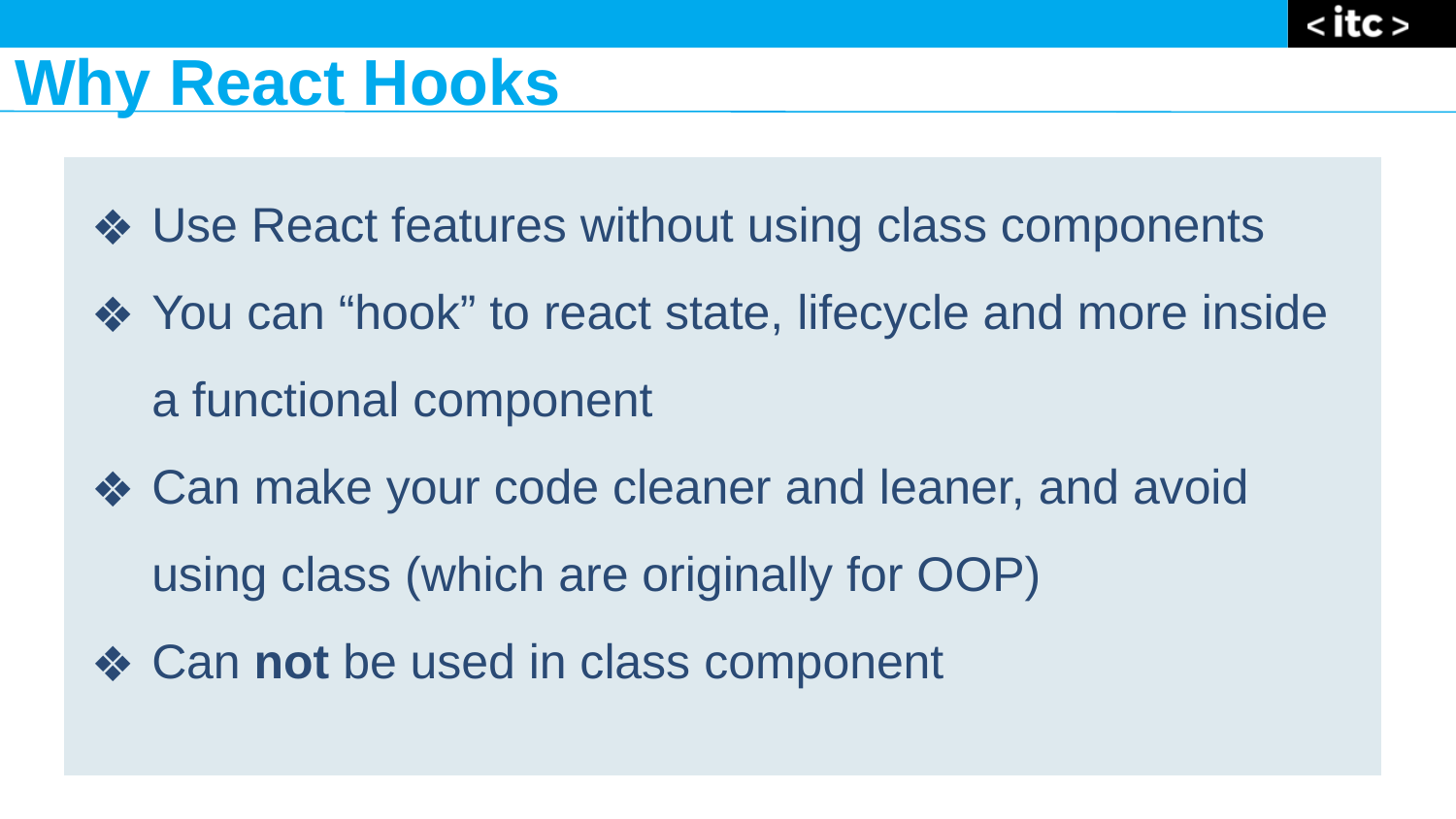

Why React Hooks
Use React features without using class components
You can “hook” to react state, lifecycle and more inside a functional component
Can make your code cleaner and leaner, and avoid using class (which are originally for OOP)
Can not be used in class component